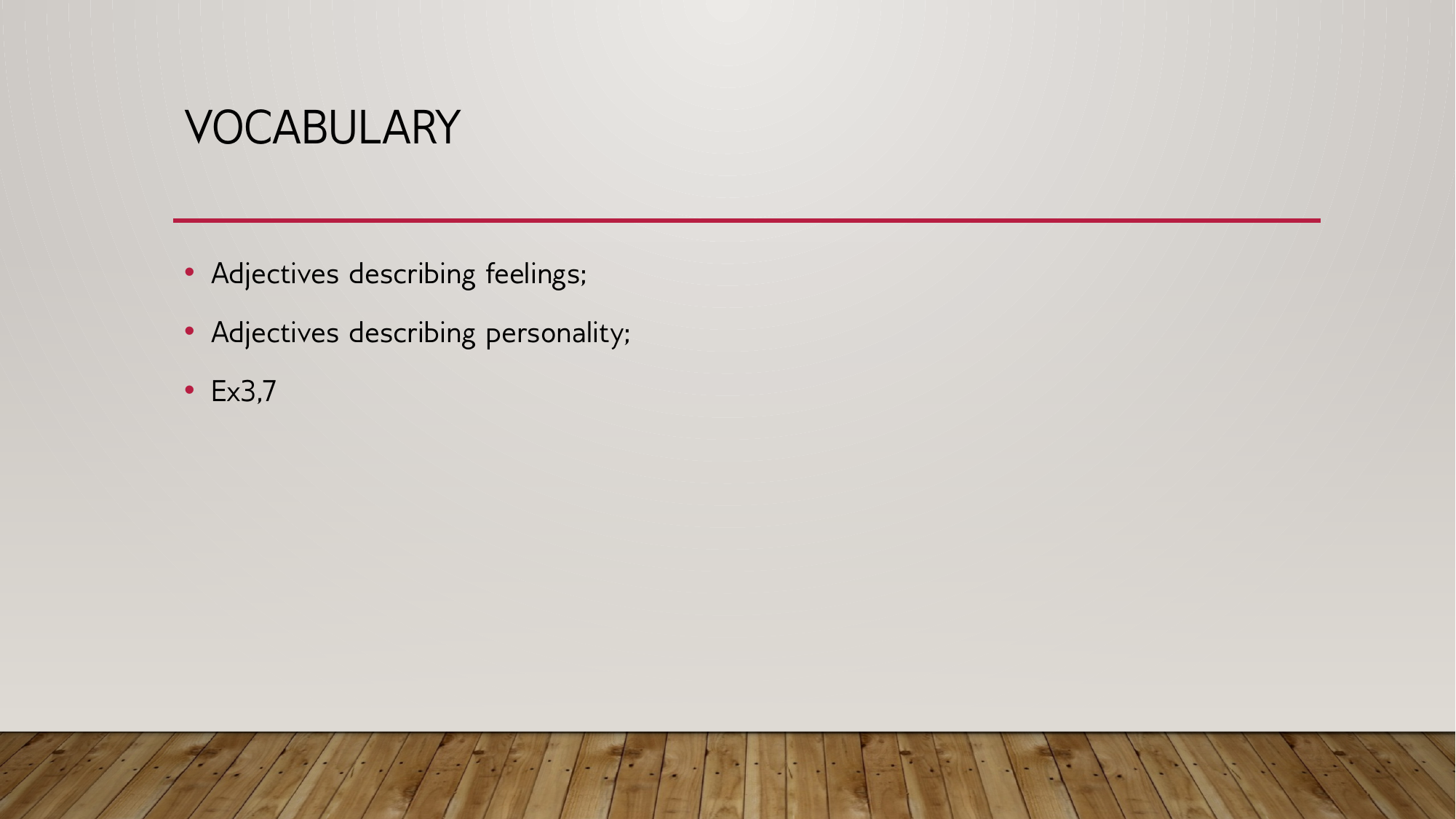

# Vocabulary
Adjectives describing feelings;
Adjectives describing personality;
Ex3,7